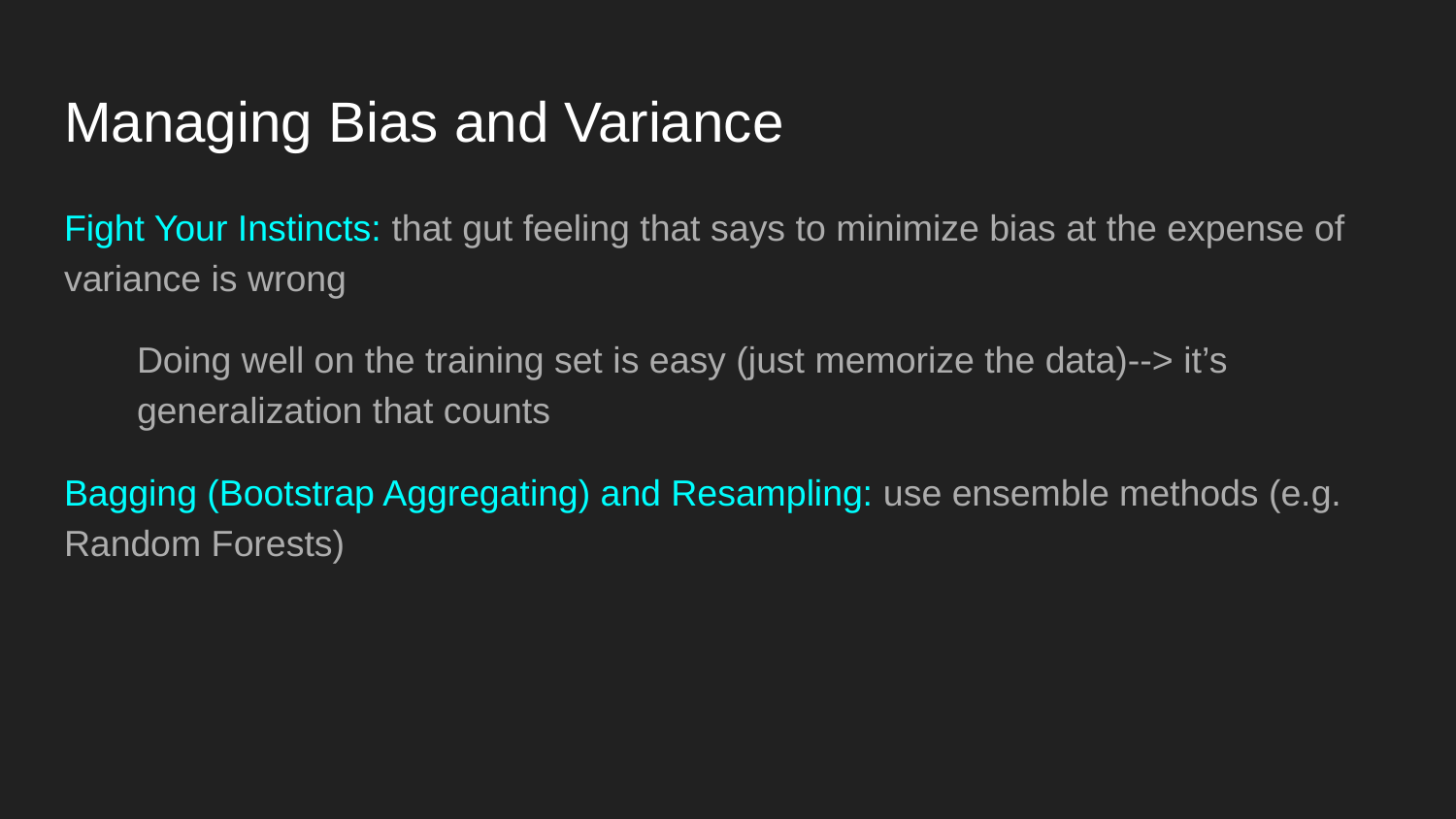

# Managing Bias and Variance
Fight Your Instincts: that gut feeling that says to minimize bias at the expense of variance is wrong
Doing well on the training set is easy (just memorize the data)--> it’s   generalization that counts
Bagging (Bootstrap Aggregating) and Resampling: use ensemble methods (e.g. Random Forests)